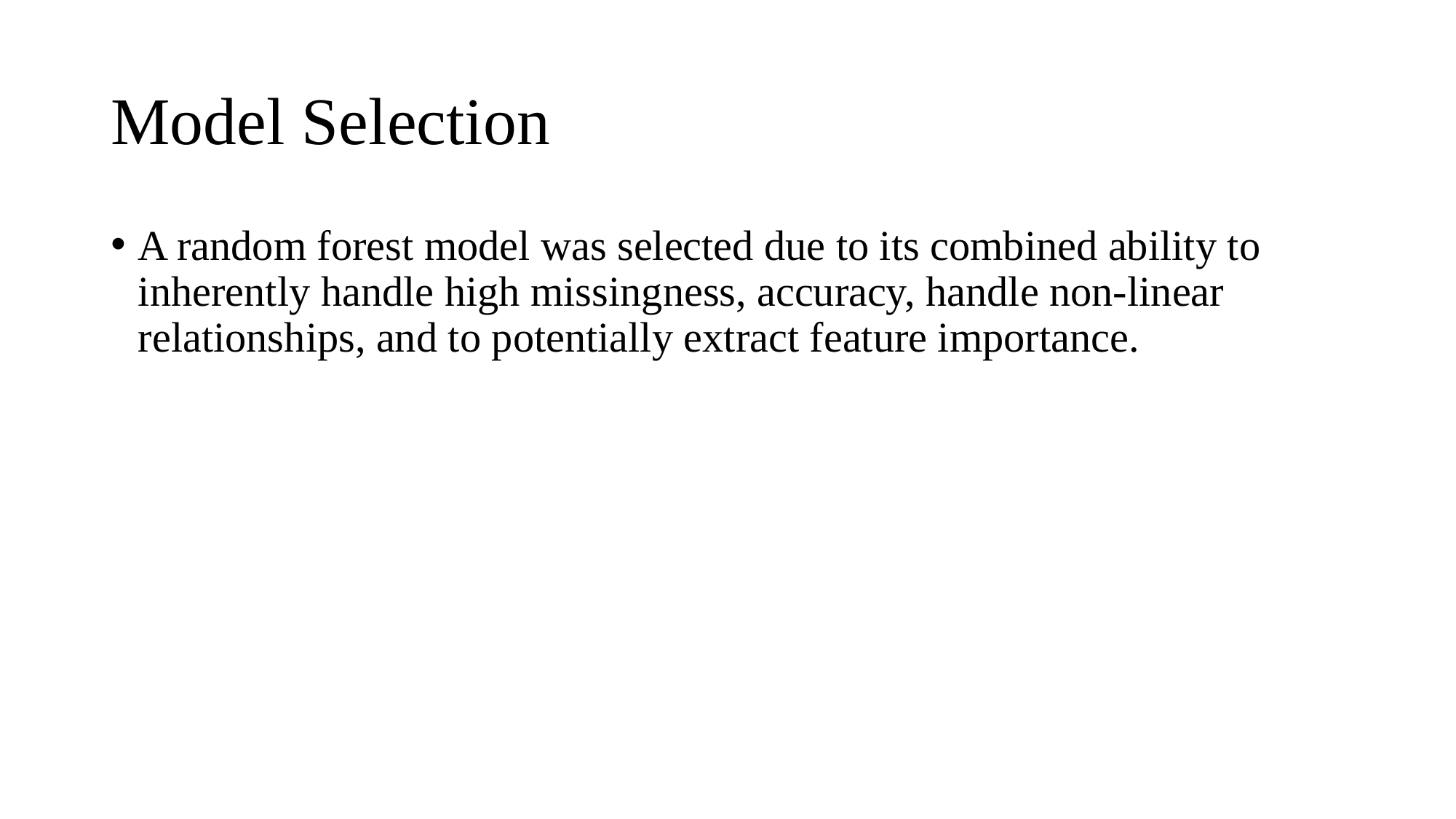

# Model Selection
A random forest model was selected due to its combined ability to inherently handle high missingness, accuracy, handle non-linear relationships, and to potentially extract feature importance.